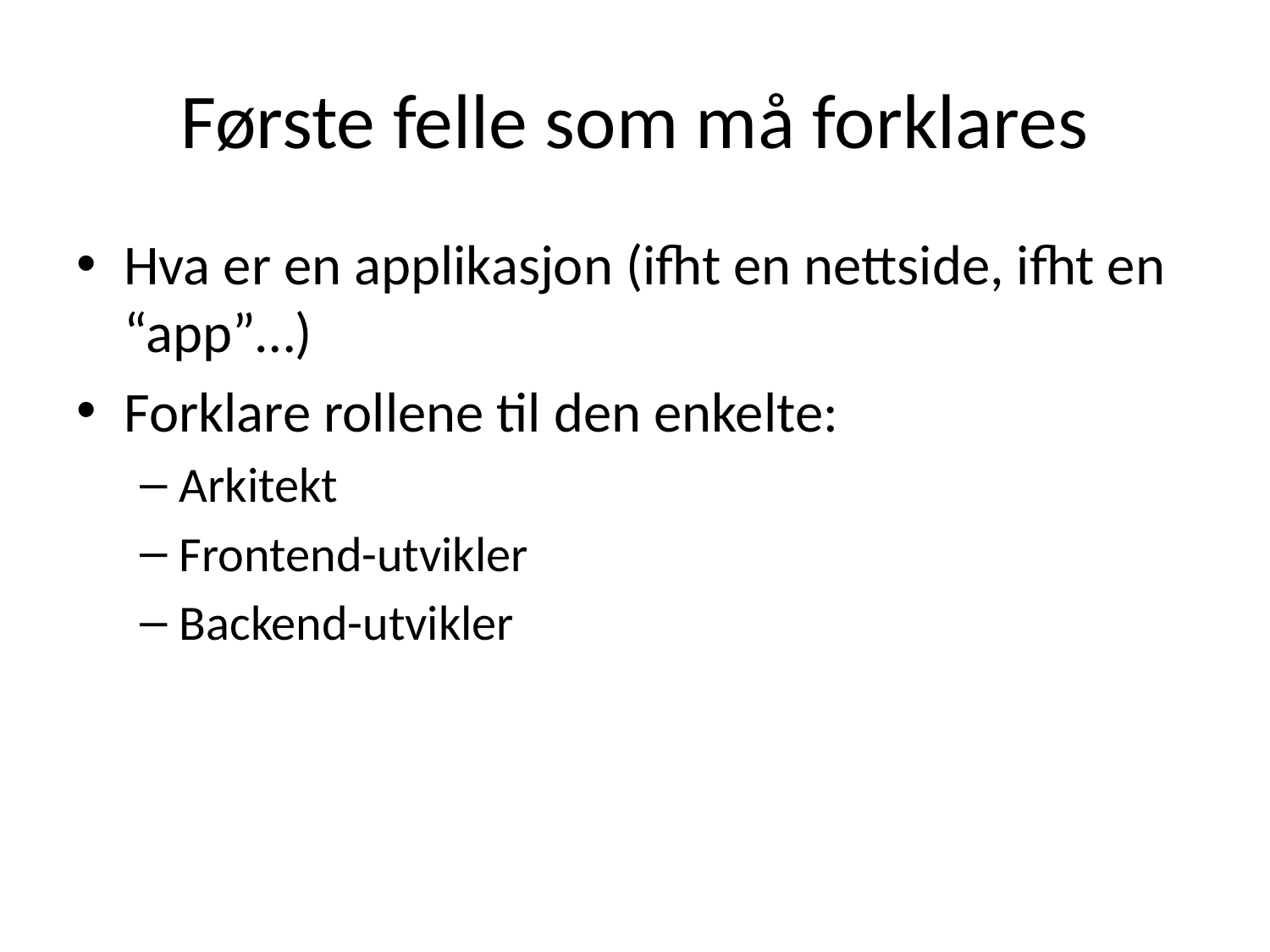

# Første felle som må forklares
Hva er en applikasjon (ifht en nettside, ifht en “app”…)
Forklare rollene til den enkelte:
Arkitekt
Frontend-utvikler
Backend-utvikler